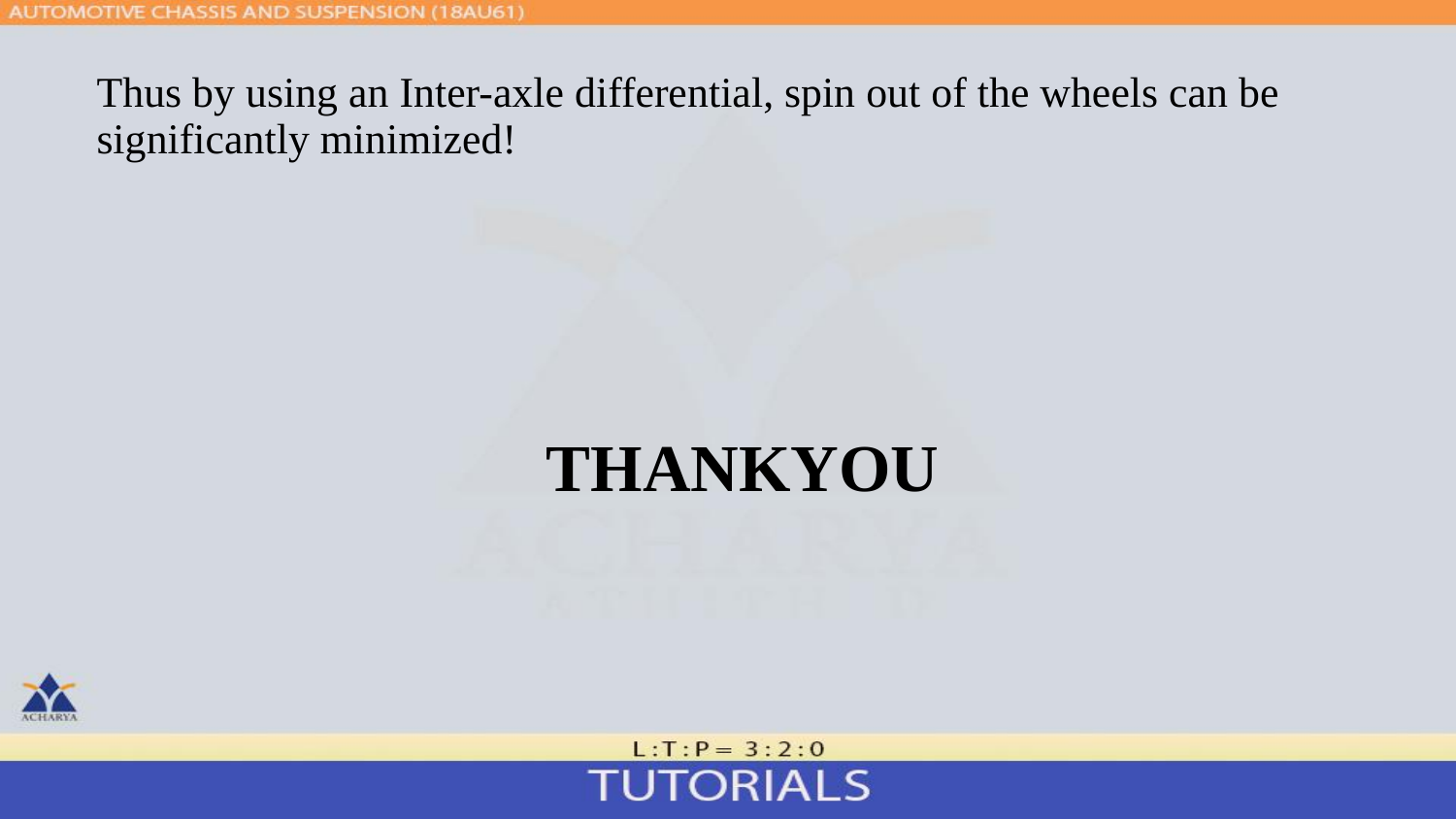

Thus by using an Inter-axle differential, spin out of the wheels can be significantly minimized!

# THANKYOU